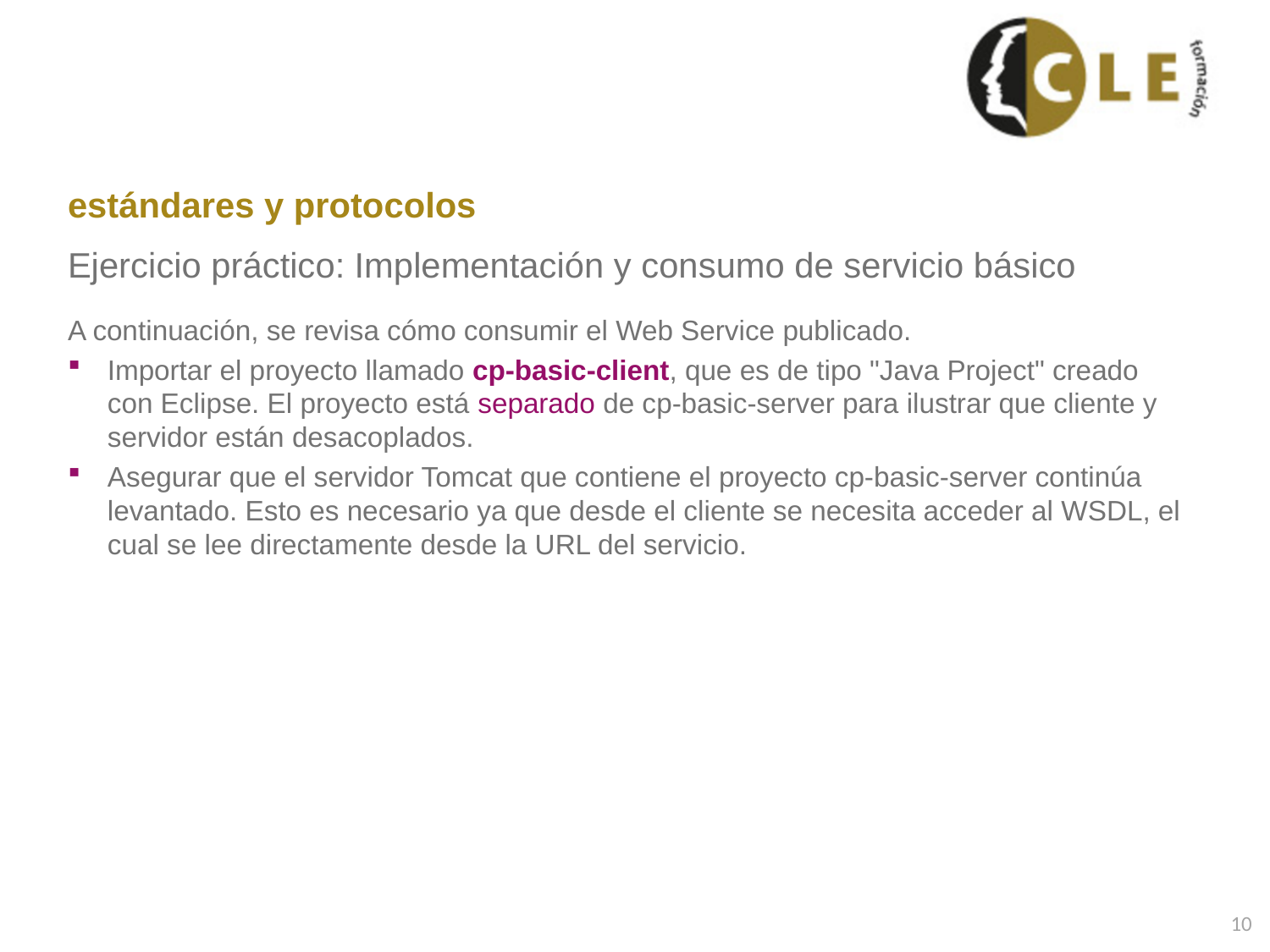

# estándares y protocolos
Ejercicio práctico: Implementación y consumo de servicio básico
A continuación, se revisa cómo consumir el Web Service publicado.
Importar el proyecto llamado cp-basic-client, que es de tipo "Java Project" creado con Eclipse. El proyecto está separado de cp-basic-server para ilustrar que cliente y servidor están desacoplados.
Asegurar que el servidor Tomcat que contiene el proyecto cp-basic-server continúa levantado. Esto es necesario ya que desde el cliente se necesita acceder al WSDL, el cual se lee directamente desde la URL del servicio.

10